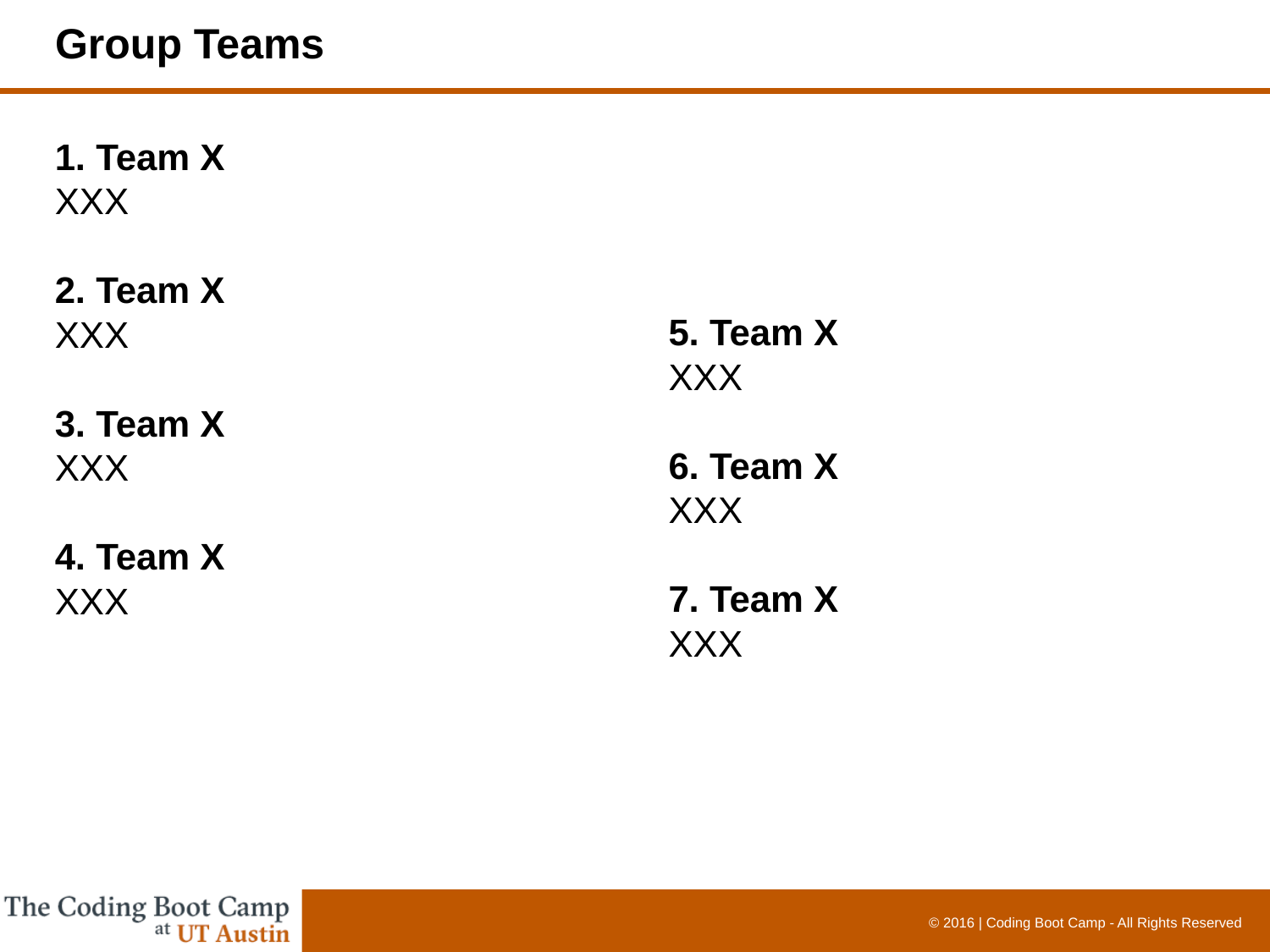

# Group Teams
1. Team X
XXX

2. Team X
XXX

3. Team X
XXX

4. Team X
XXX
5. Team X
XXX

6. Team X
XXX

7. Team X
XXX